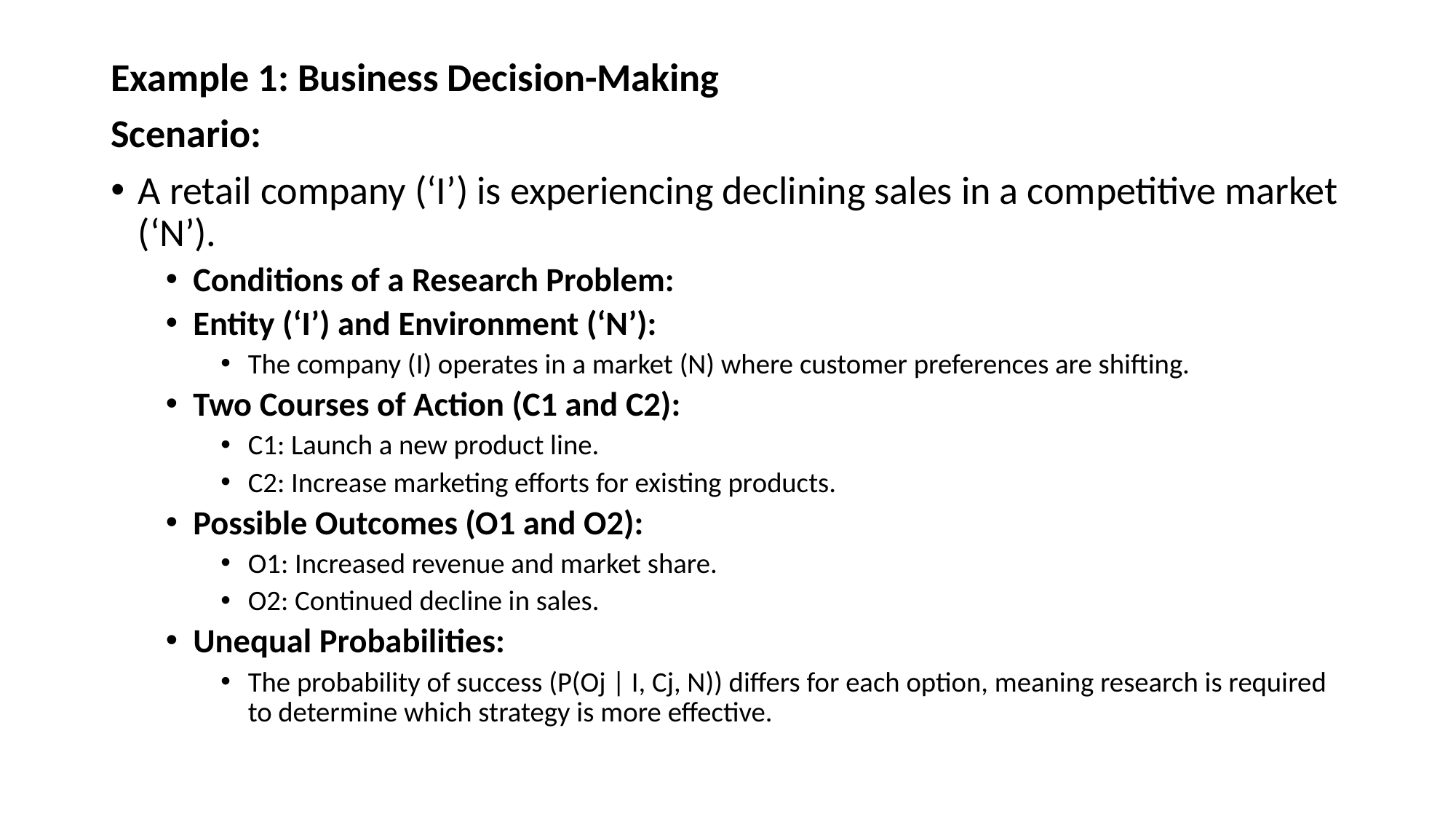

Example 1: Business Decision-Making
Scenario:
A retail company (‘I’) is experiencing declining sales in a competitive market (‘N’).
Conditions of a Research Problem:
Entity (‘I’) and Environment (‘N’):
The company (I) operates in a market (N) where customer preferences are shifting.
Two Courses of Action (C1 and C2):
C1: Launch a new product line.
C2: Increase marketing efforts for existing products.
Possible Outcomes (O1 and O2):
O1: Increased revenue and market share.
O2: Continued decline in sales.
Unequal Probabilities:
The probability of success (P(Oj | I, Cj, N)) differs for each option, meaning research is required to determine which strategy is more effective.